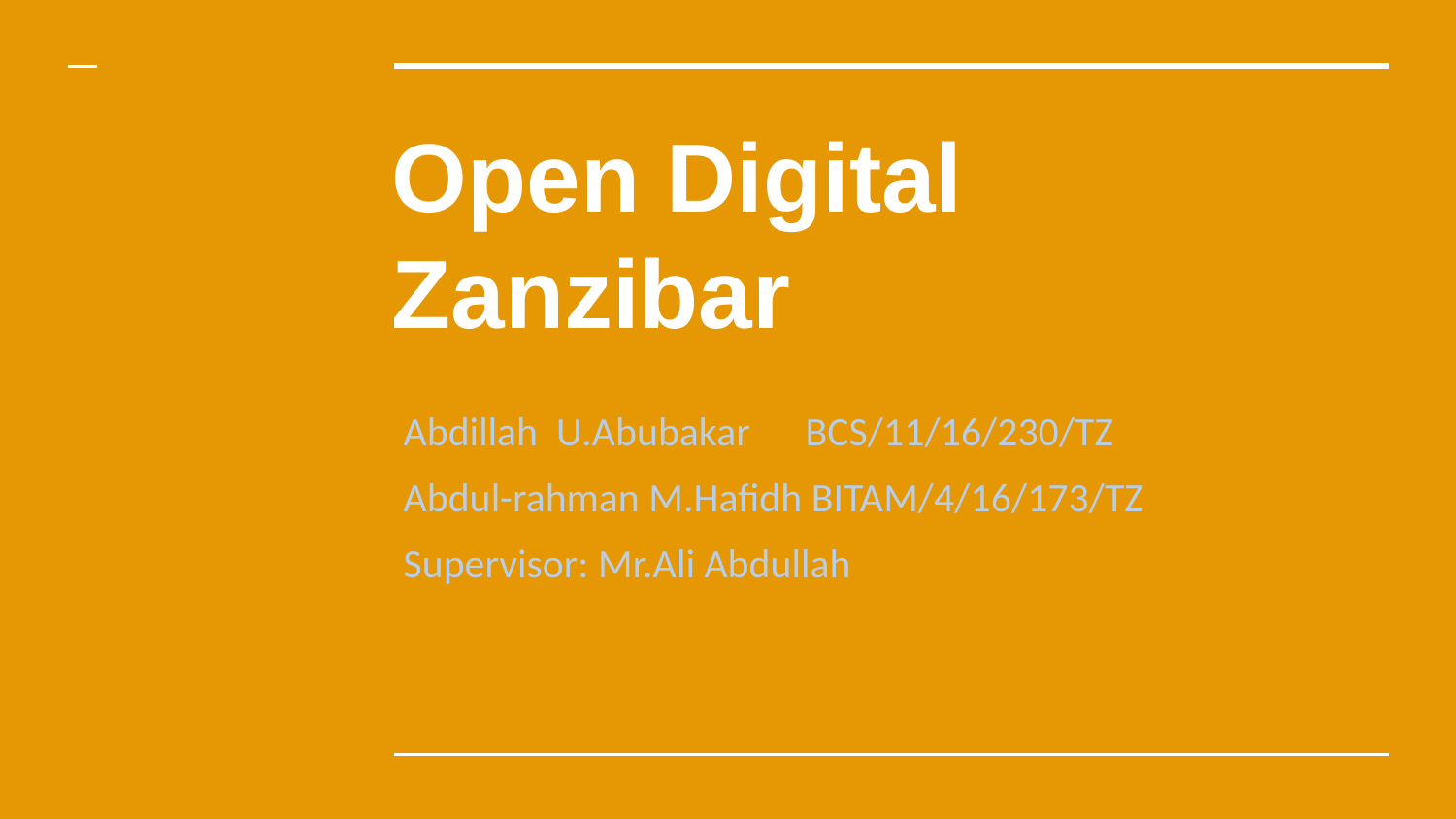

# Open Digital Zanzibar

Abdillah  U.Abubakar      BCS/11/16/230/TZ
Abdul-rahman M.Hafidh BITAM/4/16/173/TZ
Supervisor: Mr.Ali Abdullah